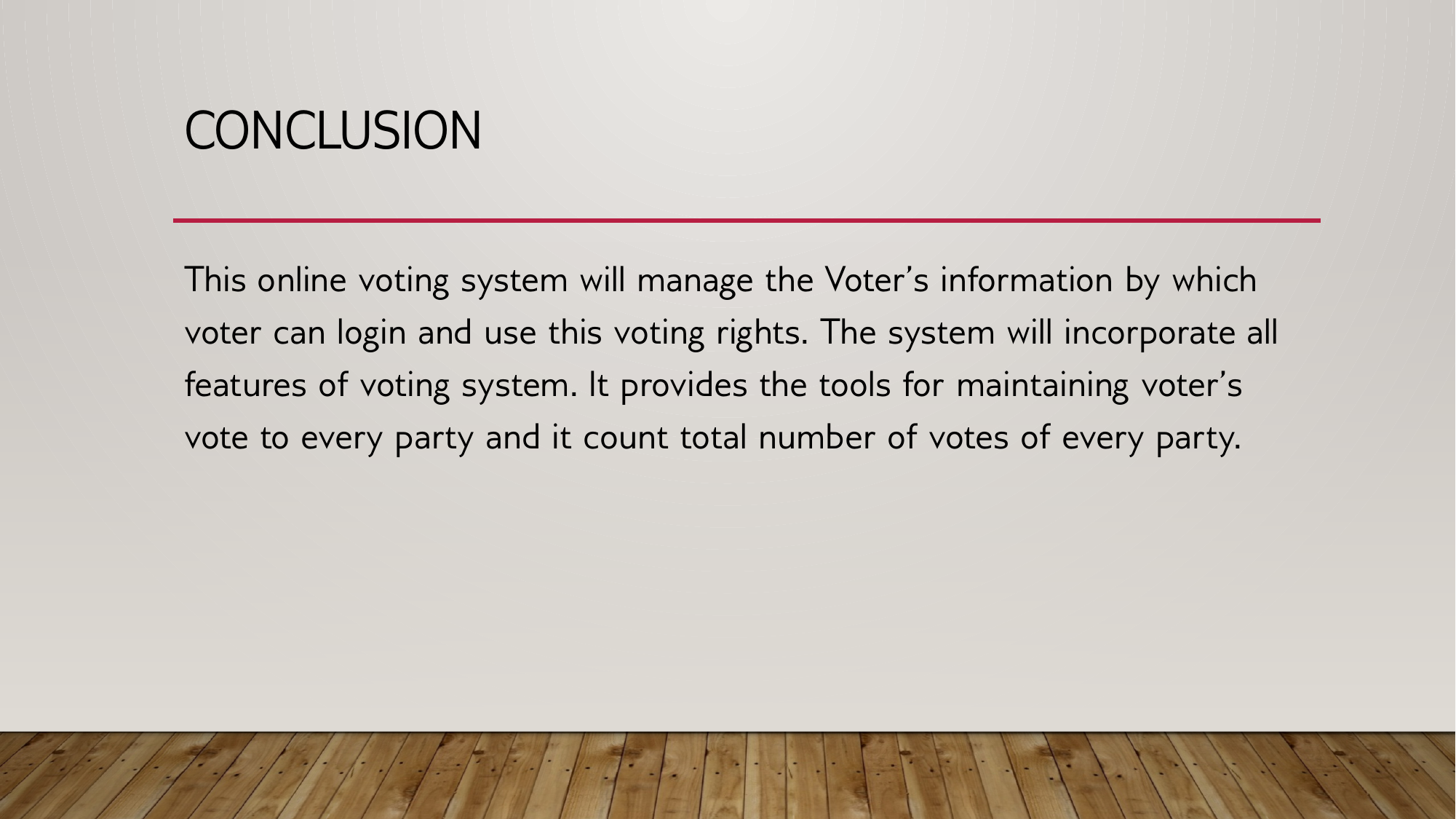

# conclusion
This online voting system will manage the Voter’s information by which voter can login and use this voting rights. The system will incorporate all features of voting system. It provides the tools for maintaining voter’s vote to every party and it count total number of votes of every party.